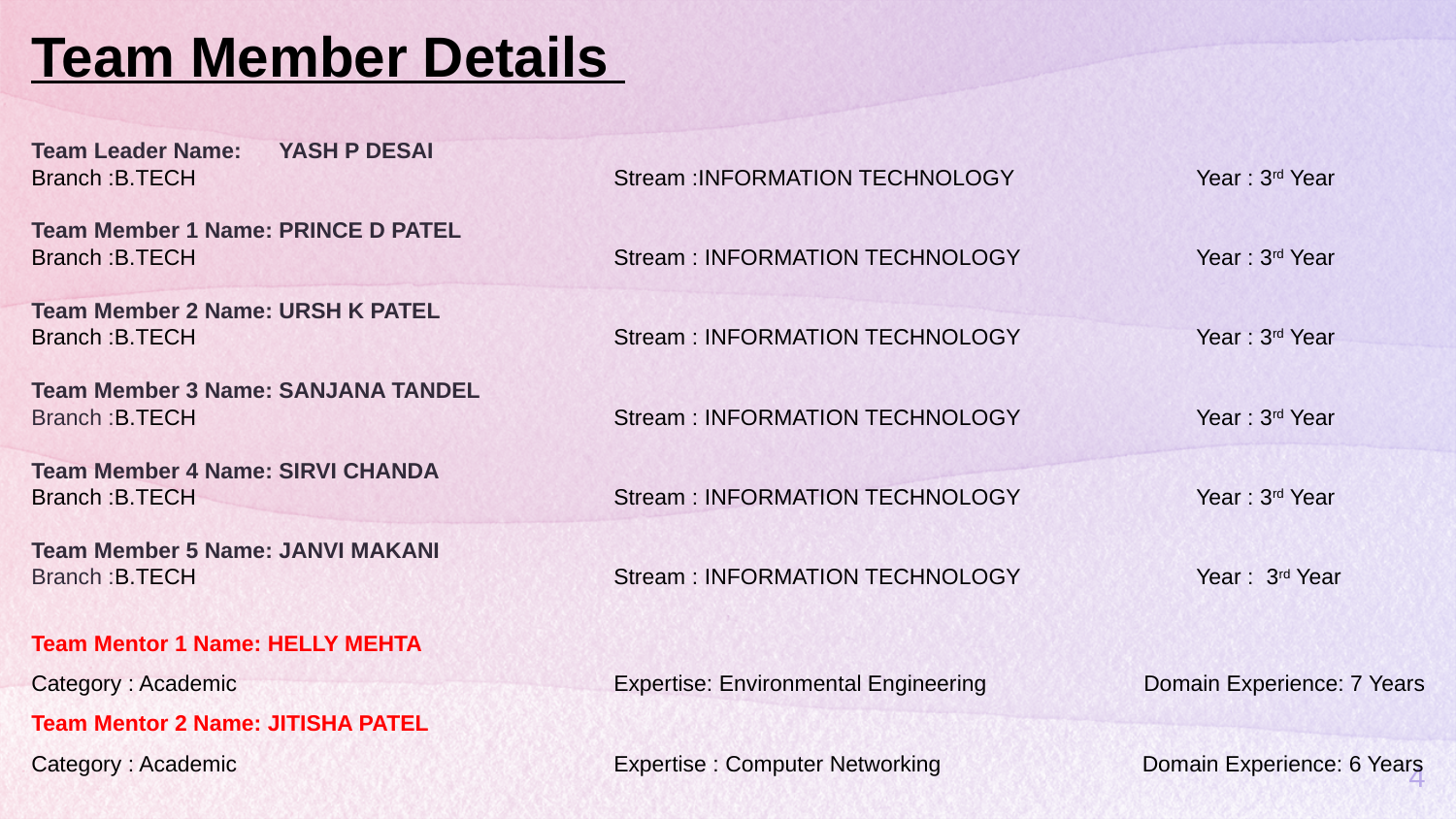

Team Member Details
Team Leader Name:      YASH P DESAI
Branch :B.TECH			Stream :INFORMATION TECHNOLOGY		Year : 3rd Year

Team Member 1 Name: PRINCE D PATEL
Branch :B.TECH 			Stream : INFORMATION TECHNOLOGY 		Year : 3rd Year

Team Member 2 Name: URSH K PATEL
Branch :B.TECH 			Stream : INFORMATION TECHNOLOGY 		Year : 3rd Year

Team Member 3 Name: SANJANA TANDEL
Branch :B.TECH 			Stream : INFORMATION TECHNOLOGY 		Year : 3rd Year

Team Member 4 Name: SIRVI CHANDA
Branch :B.TECH 			Stream : INFORMATION TECHNOLOGY 		Year : 3rd Year

Team Member 5 Name: JANVI MAKANI
Branch :B.TECH 			Stream : INFORMATION TECHNOLOGY 		Year :  3rd Year

Team Mentor 1 Name: HELLY MEHTA
Category : Academic 		        	Expertise: Environmental Engineering                         Domain Experience: 7 Years
Team Mentor 2 Name: JITISHA PATEL
Category : Academic 		          	Expertise : Computer Networking                                Domain Experience: 6 Years

4